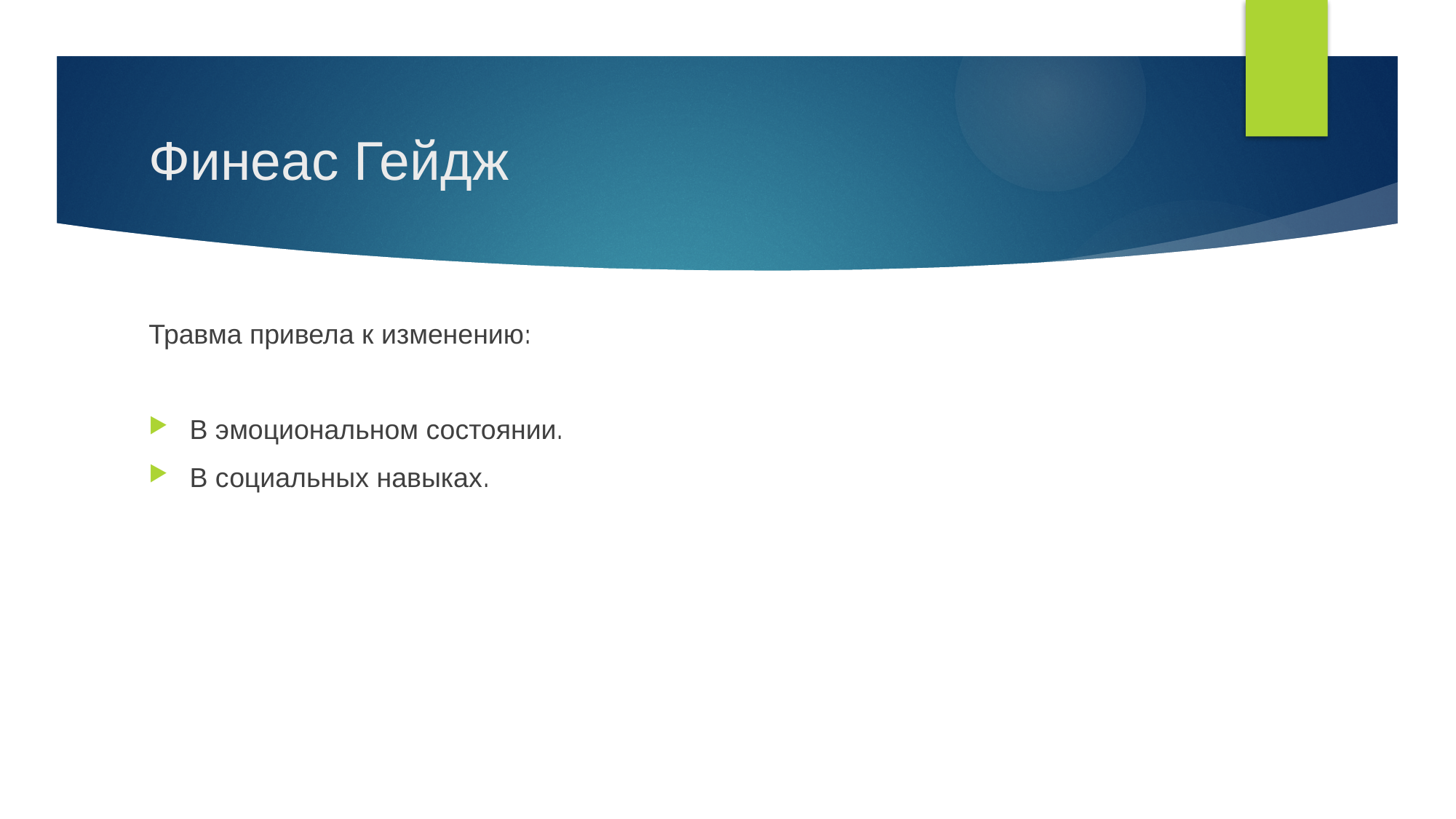

# Финеас Гейдж
Травма привела к изменению:

В эмоциональном состоянии.
В социальных навыках.